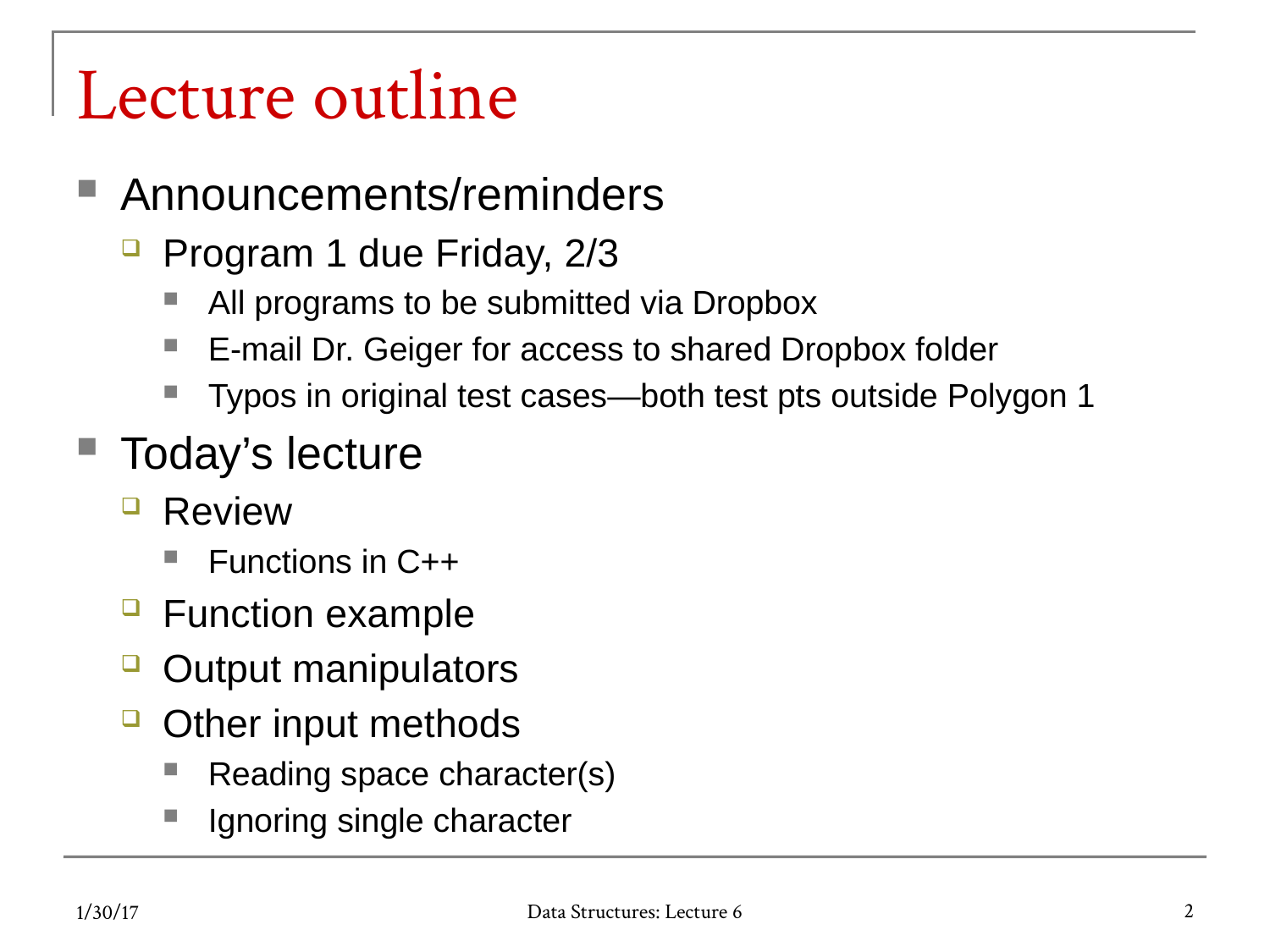

# Lecture outline
Announcements/reminders
Program 1 due Friday, 2/3
All programs to be submitted via Dropbox
E-mail Dr. Geiger for access to shared Dropbox folder
Typos in original test cases—both test pts outside Polygon 1
Today’s lecture
Review
Functions in C++
Function example
Output manipulators
Other input methods
Reading space character(s)
Ignoring single character
1/30/17
2
Data Structures: Lecture 6